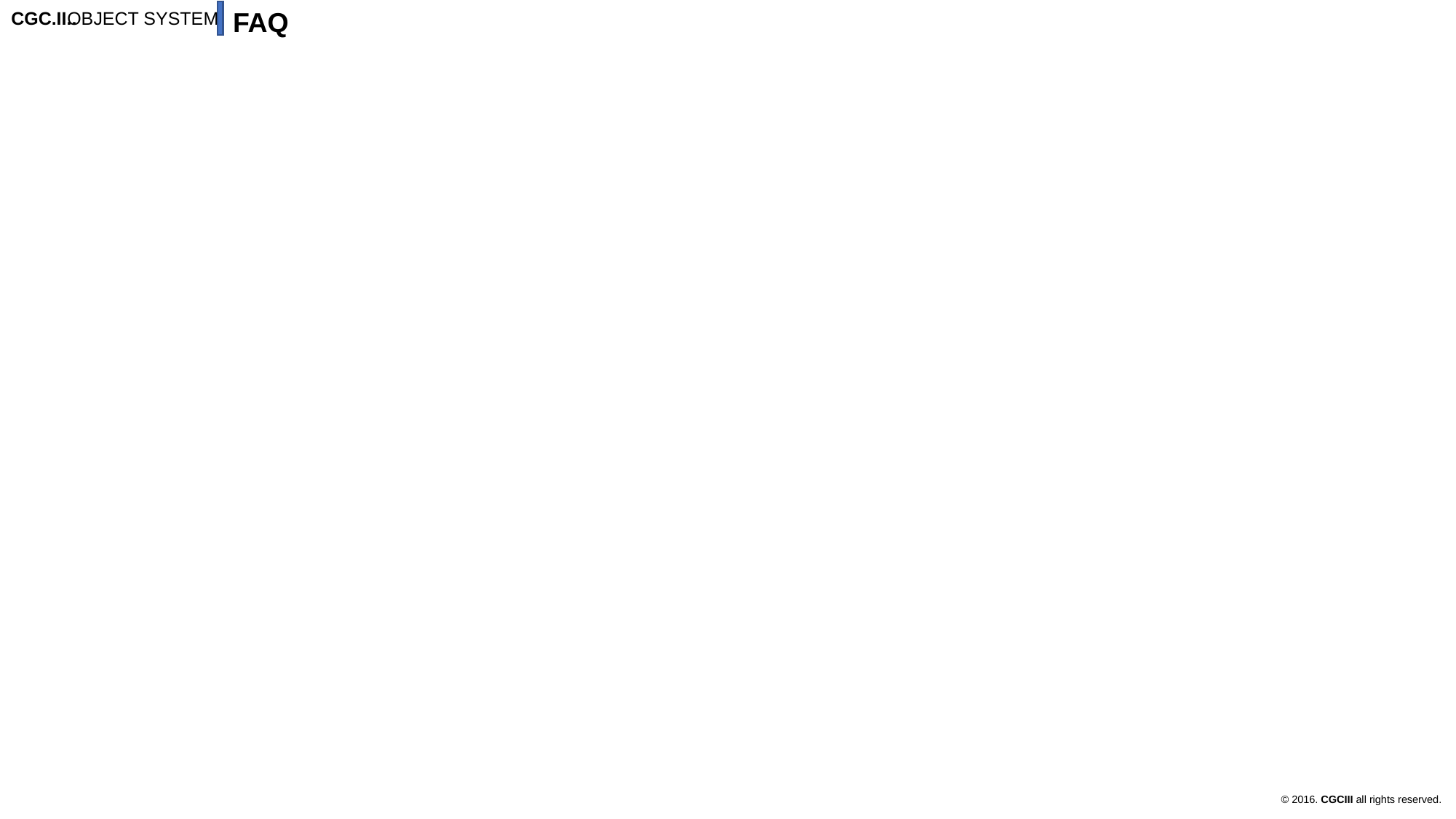

FAQ

CGC.II..
OBJECT SYSTEM
© 2016. CGCIII all rights reserved.